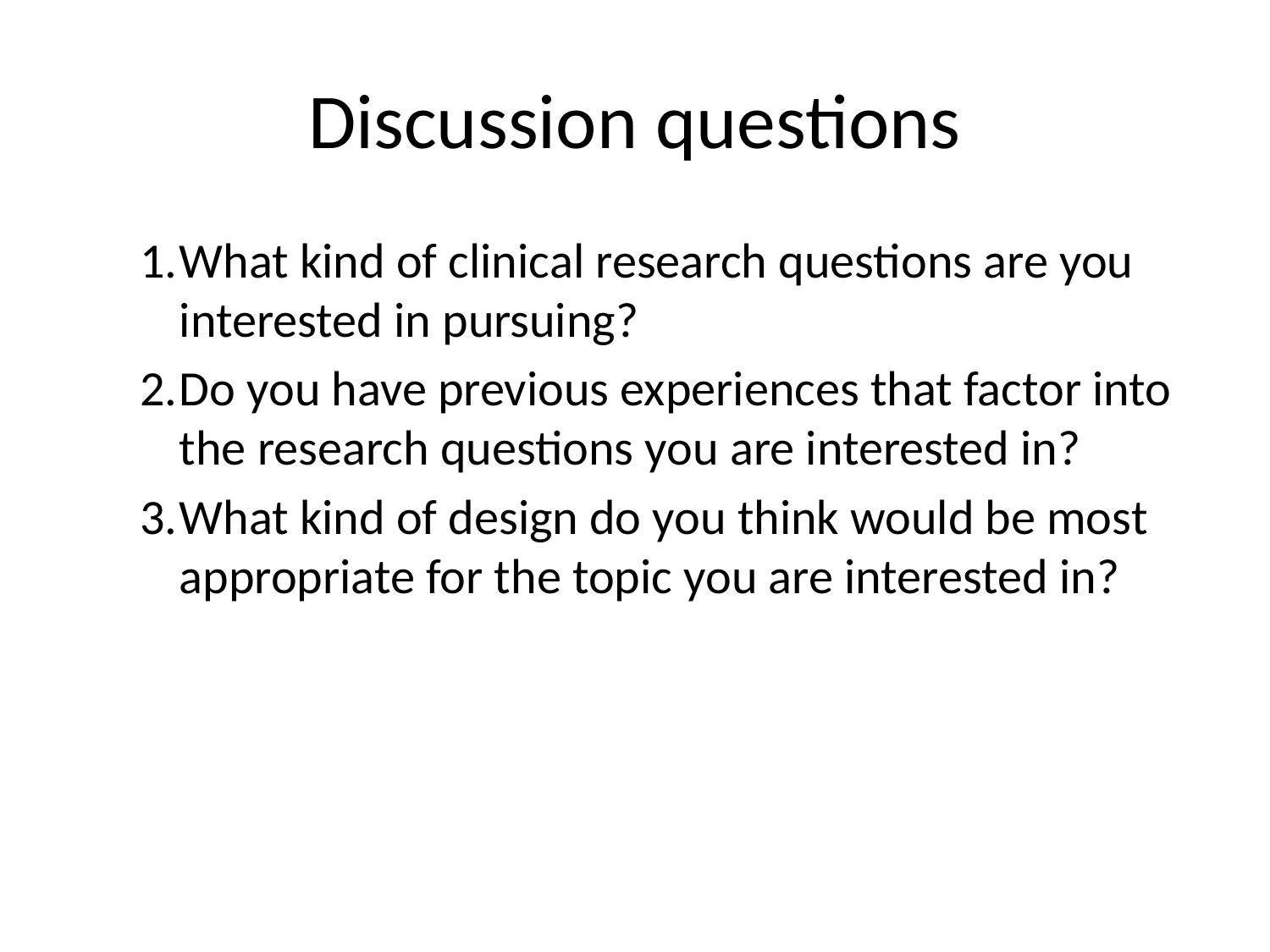

# Discussion questions
What kind of clinical research questions are you interested in pursuing?
Do you have previous experiences that factor into the research questions you are interested in?
What kind of design do you think would be most appropriate for the topic you are interested in?